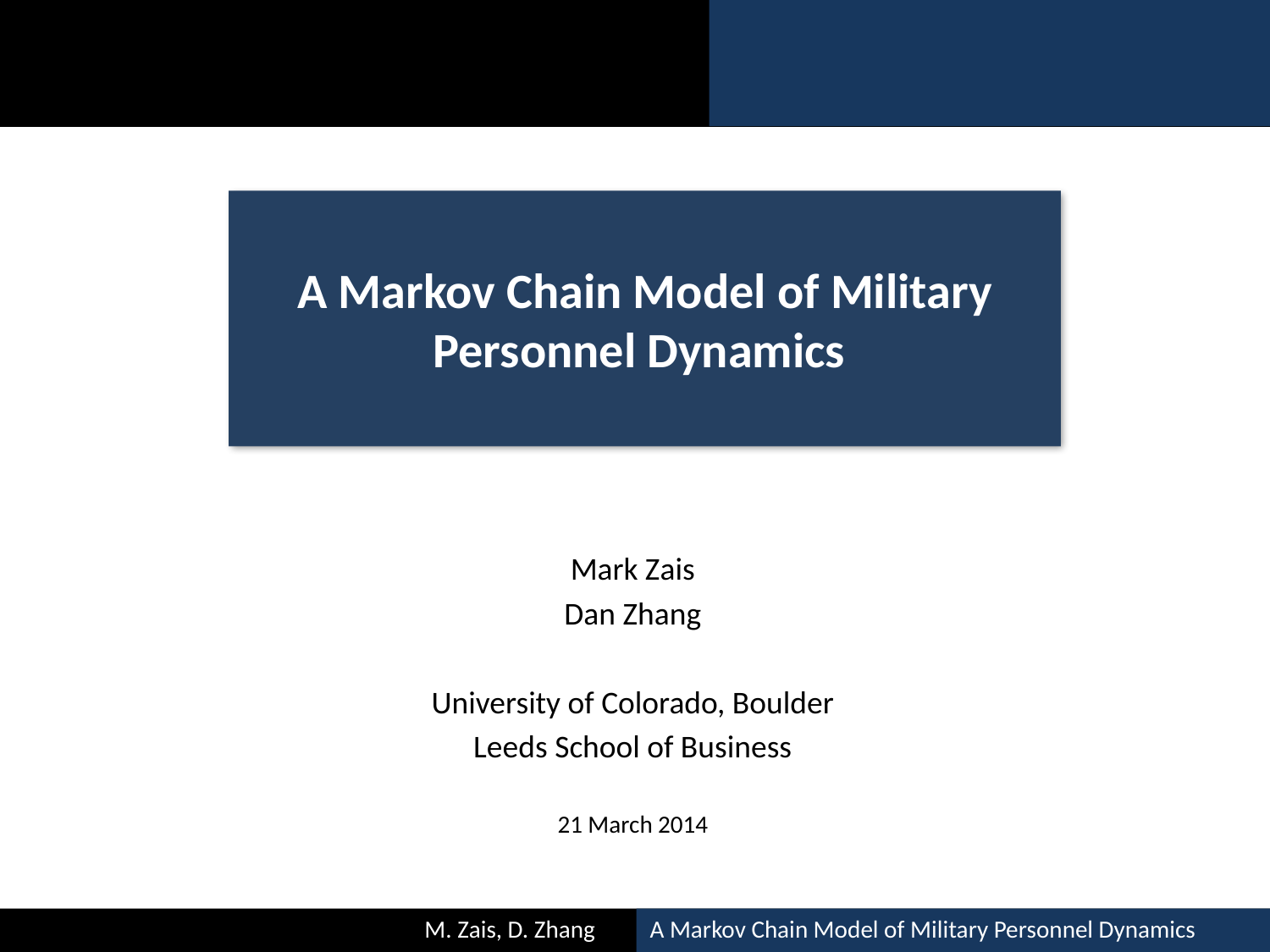

# A Markov Chain Model of Military Personnel Dynamics
Mark Zais
Dan Zhang

University of Colorado, Boulder
Leeds School of Business

21 March 2014